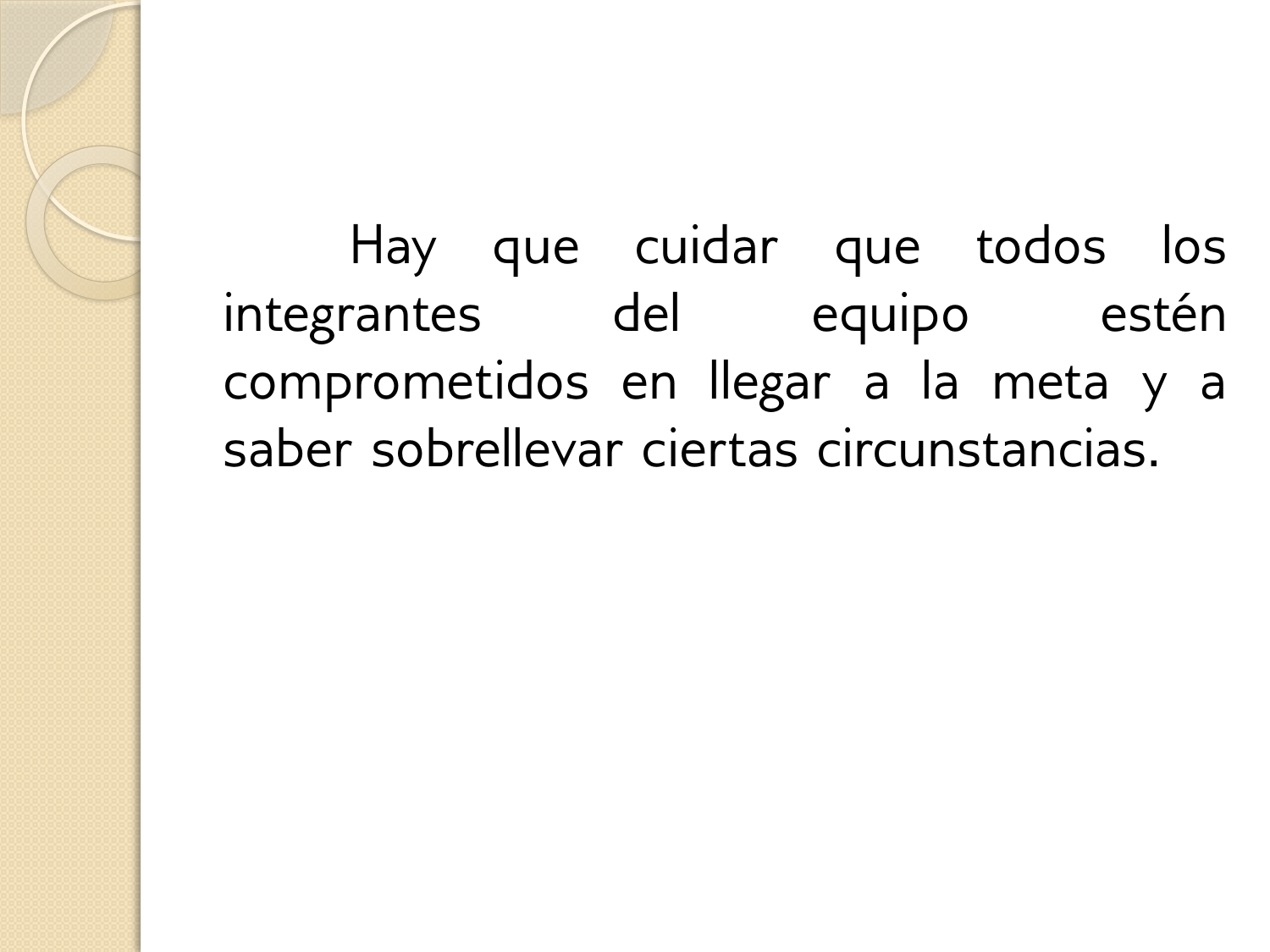

#
	Hay que cuidar que todos los integrantes del equipo estén comprometidos en llegar a la meta y a saber sobrellevar ciertas circunstancias.